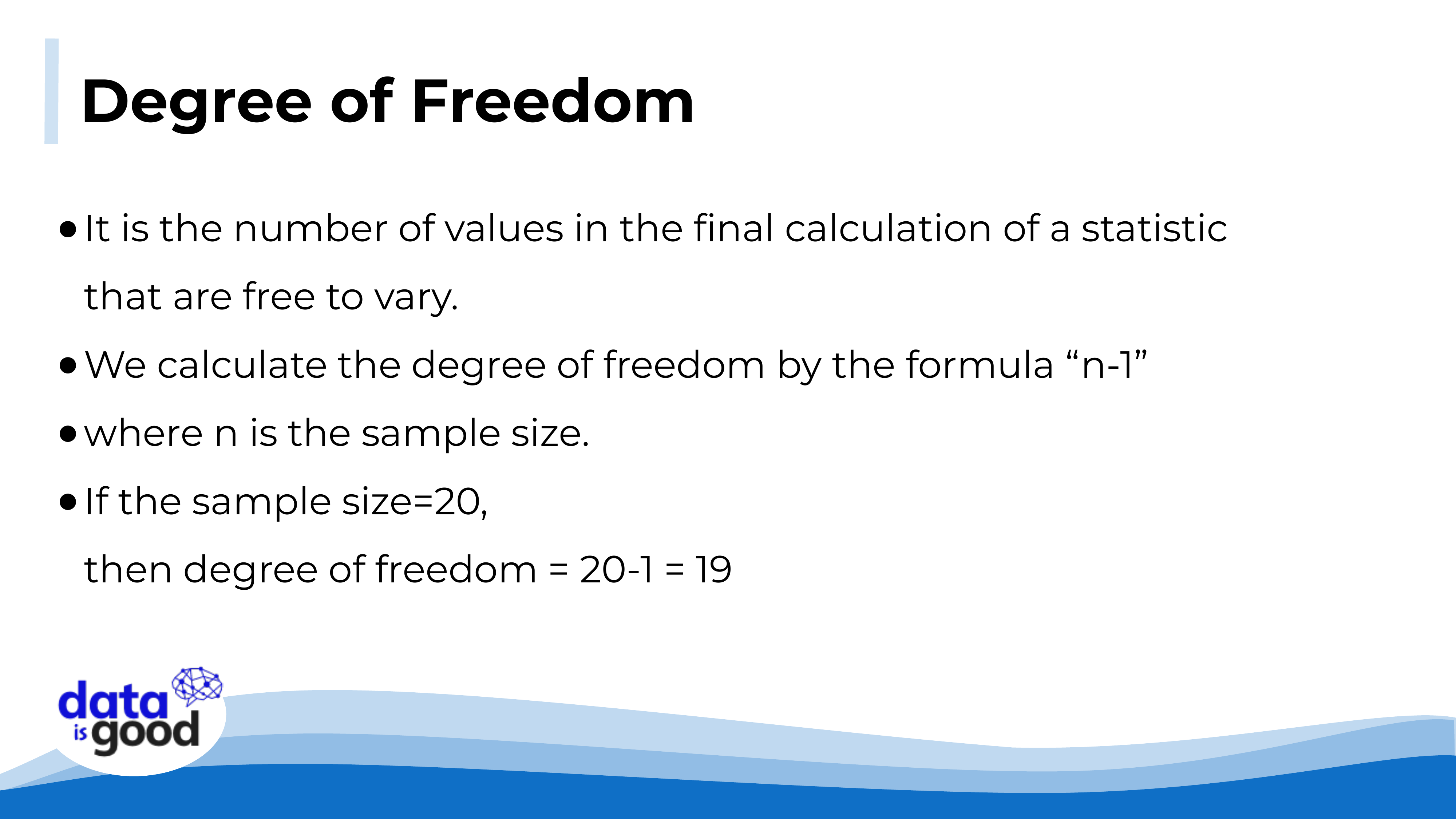

Degree of Freedom
It is the number of values in the final calculation of a statistic that are free to vary.
We calculate the degree of freedom by the formula “n-1”
where n is the sample size.
If the sample size=20,
then degree of freedom = 20-1 = 19